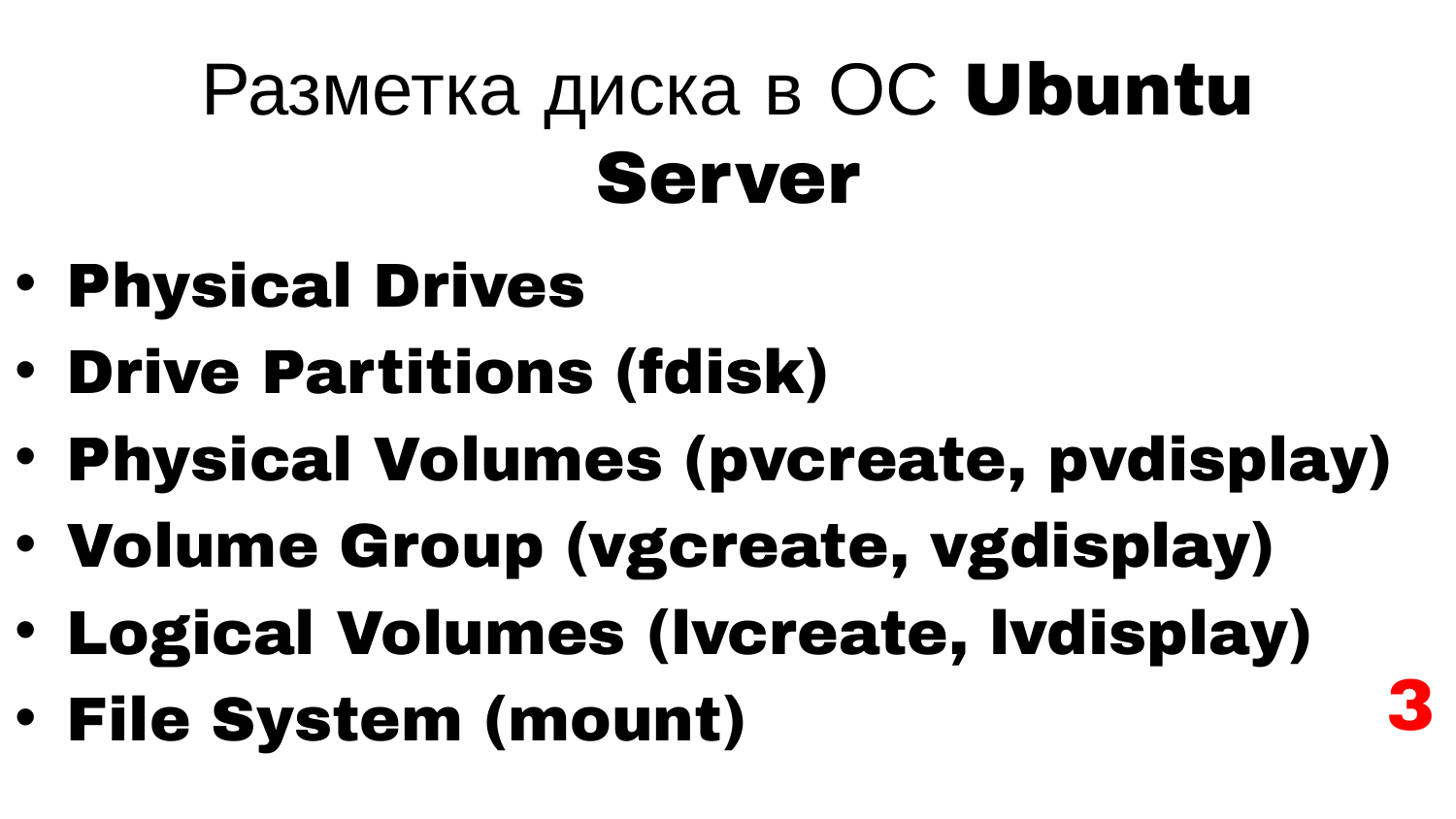

# Разметка диска в ОС Ubuntu Server
Physical Drives
Drive Partitions (fdisk)
Physical Volumes (pvcreate, pvdisplay)
Volume Group (vgcreate, vgdisplay)
Logical Volumes (lvcreate, lvdisplay)
File System (mount)

3